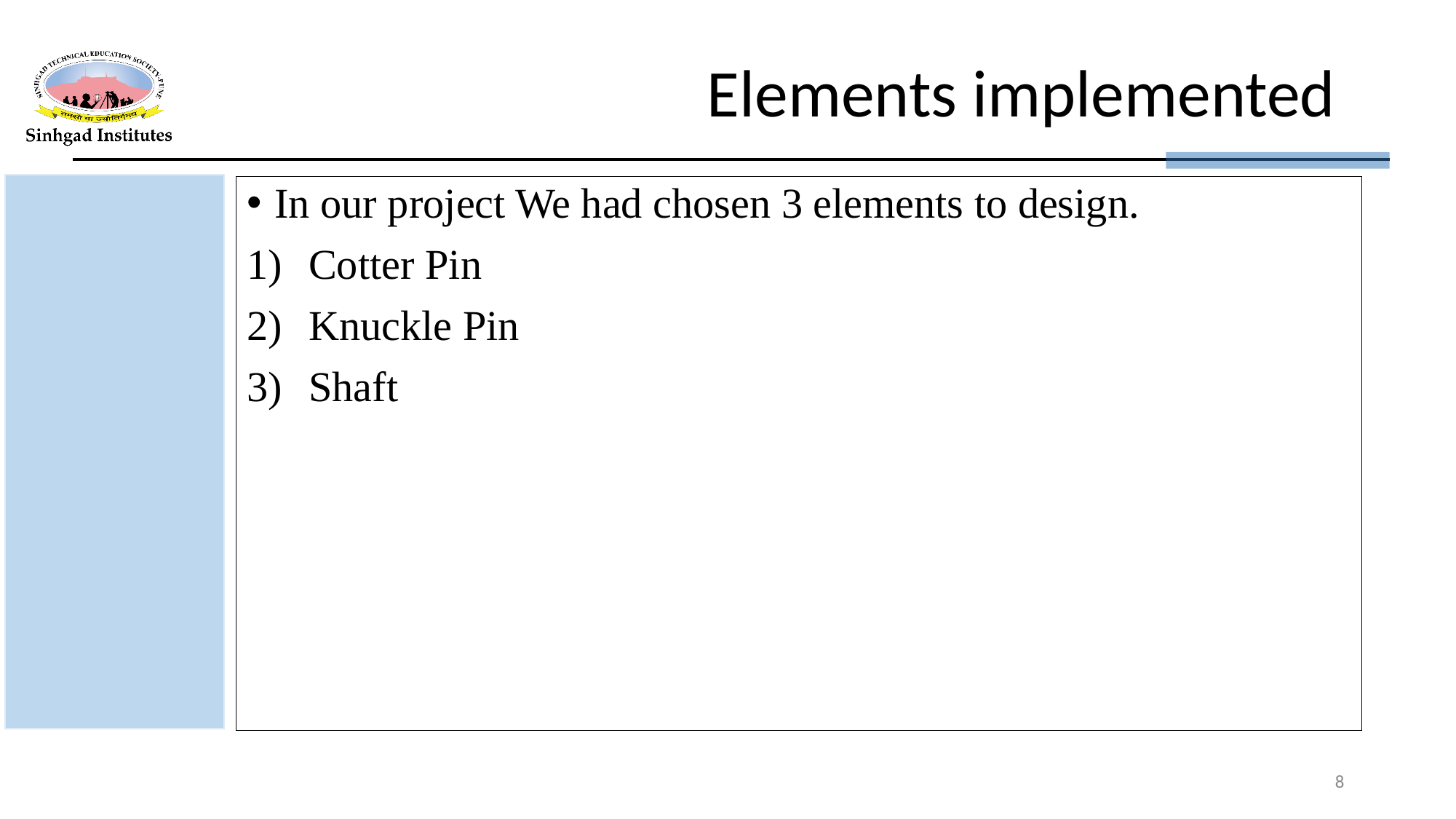

# Elements implemented
In our project We had chosen 3 elements to design.
Cotter Pin
Knuckle Pin
Shaft

8